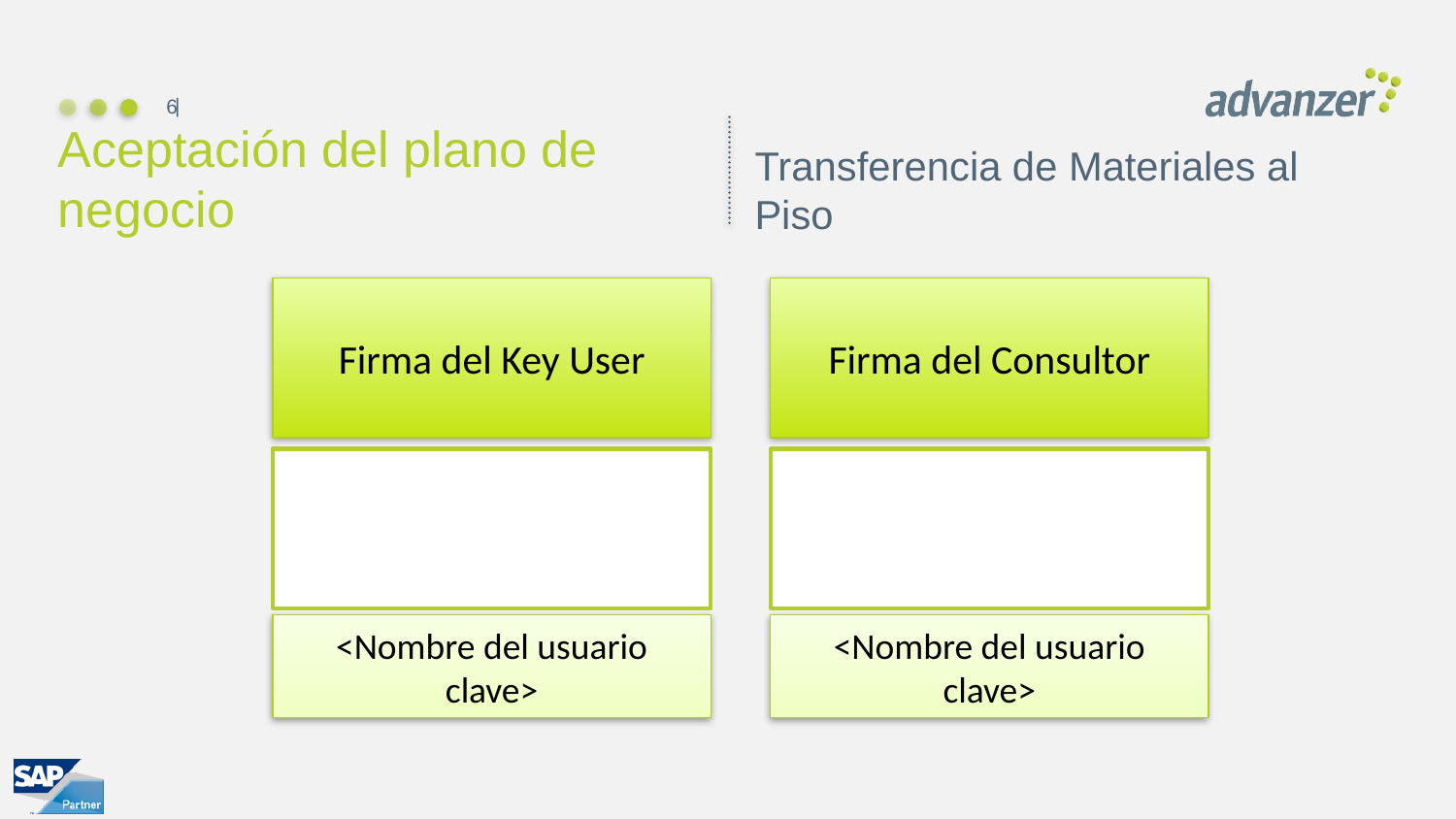

6
Transferencia de Materiales al Piso
# Aceptación del plano de negocio
Firma del Key User
Firma del Consultor

<Nombre del usuario clave>
<Nombre del usuario clave>